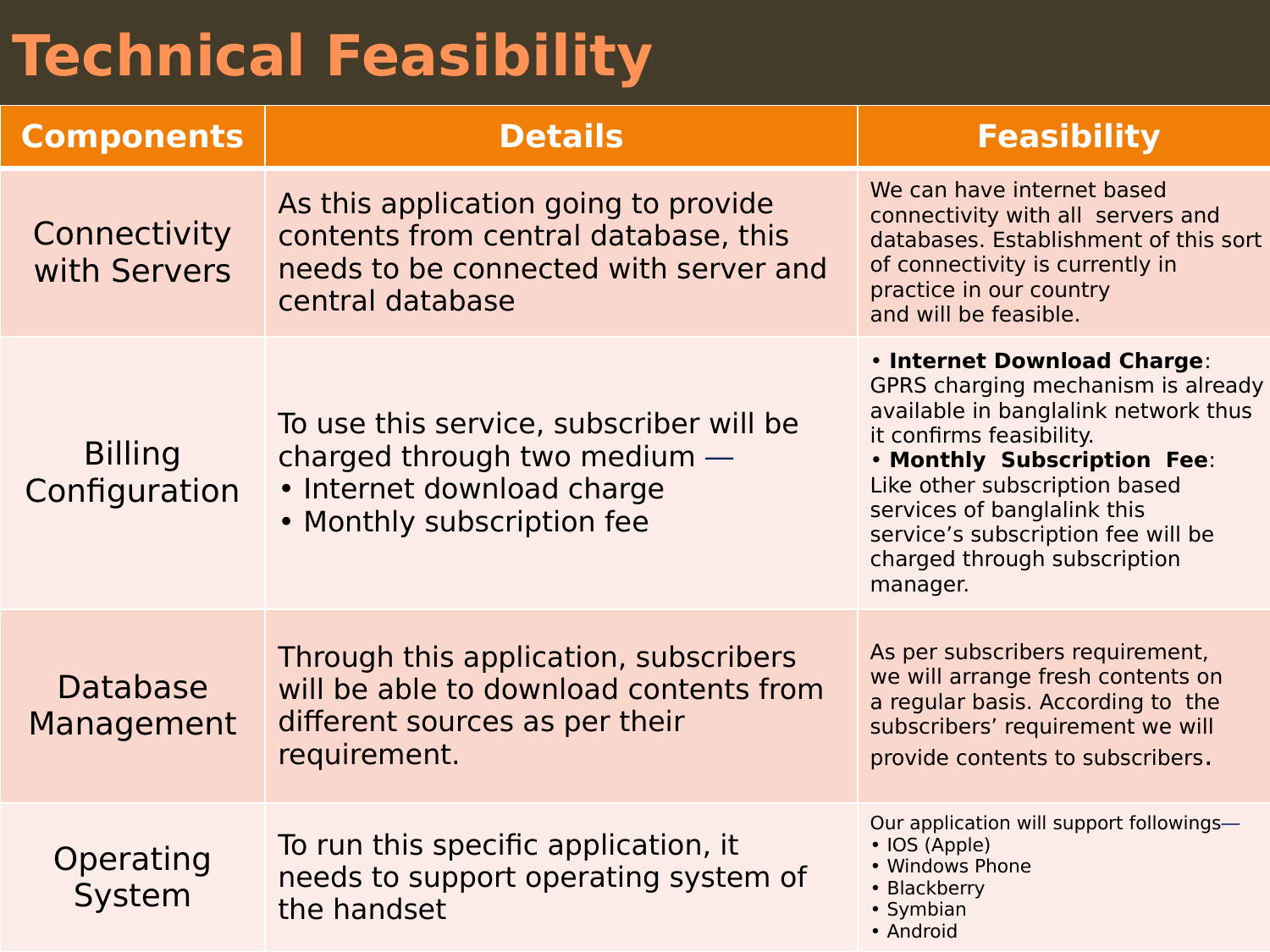

# Technical Feasibility
| Components | Details | Feasibility |
| --- | --- | --- |
| Connectivity with Servers | As this application going to provide contents from central database, this needs to be connected with server and central database | We can have internet based connectivity with all servers and databases. Establishment of this sort of connectivity is currently in practice in our country and will be feasible. |
| Billing Configuration | To use this service, subscriber will be charged through two medium ― • Internet download charge • Monthly subscription fee | • Internet Download Charge: GPRS charging mechanism is already available in banglalink network thus it confirms feasibility. • Monthly Subscription Fee: Like other subscription based services of banglalink this service’s subscription fee will be charged through subscription manager. |
| Database Management | Through this application, subscribers will be able to download contents from different sources as per their requirement. | As per subscribers requirement, we will arrange fresh contents on a regular basis. According to the subscribers’ requirement we will provide contents to subscribers. |
| Operating System | To run this specific application, it needs to support operating system of the handset | Our application will support followings― • IOS (Apple) • Windows Phone • Blackberry • Symbian • Android |